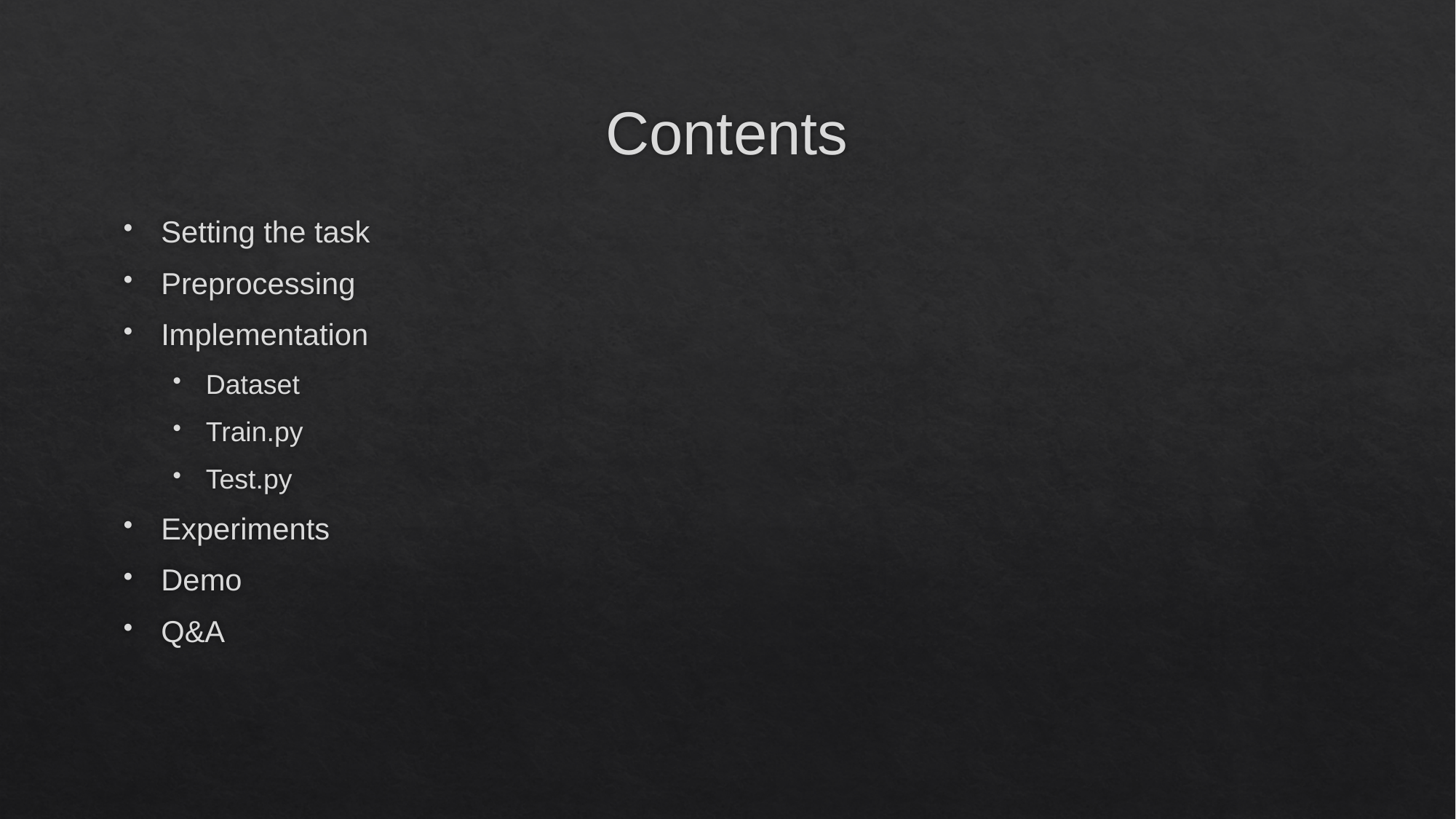

# Contents
Setting the task
Preprocessing
Implementation
Dataset
Train.py
Test.py
Experiments
Demo
Q&A